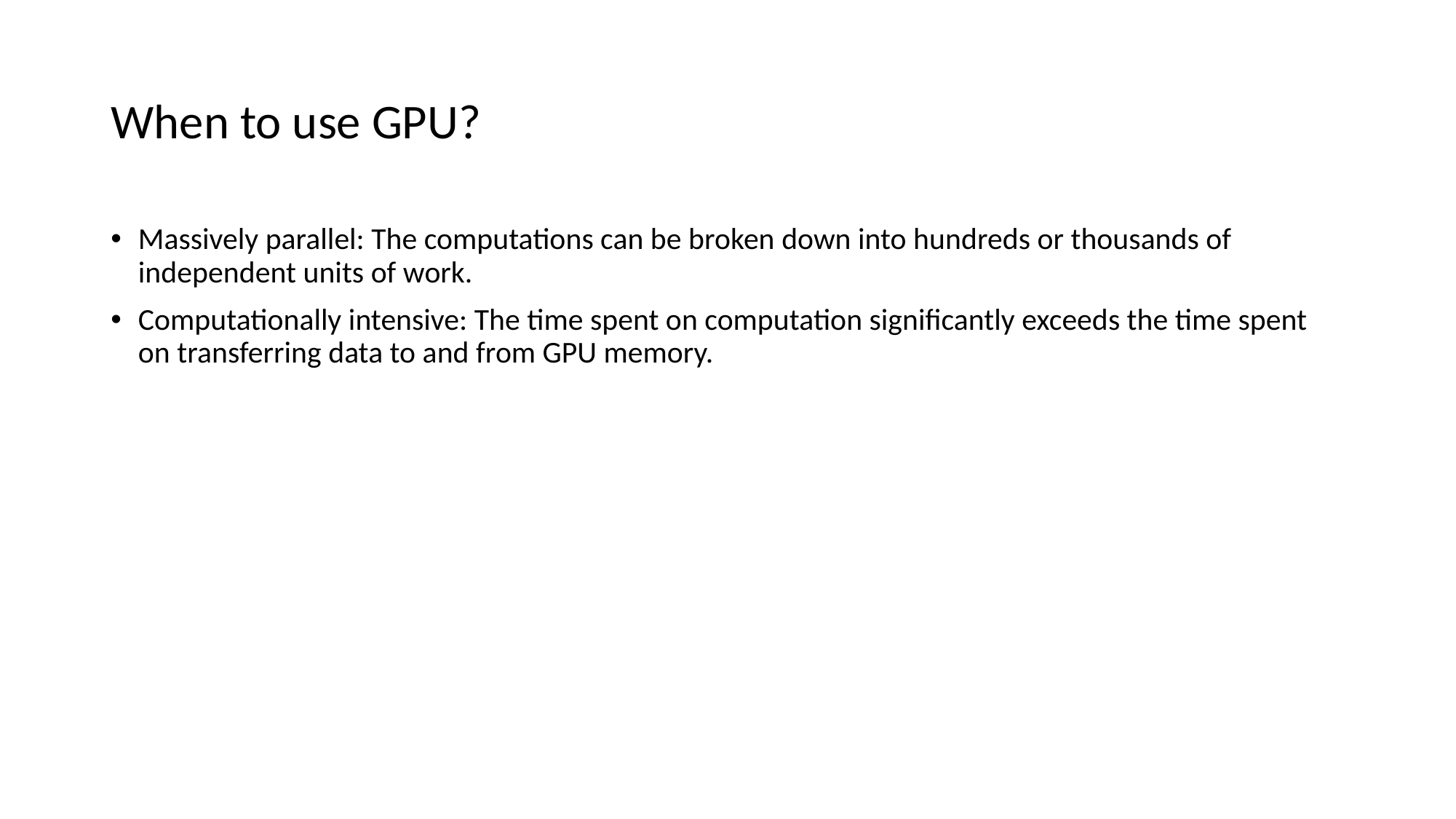

# When to use GPU?
Massively parallel: The computations can be broken down into hundreds or thousands of independent units of work.
Computationally intensive: The time spent on computation significantly exceeds the time spent on transferring data to and from GPU memory.